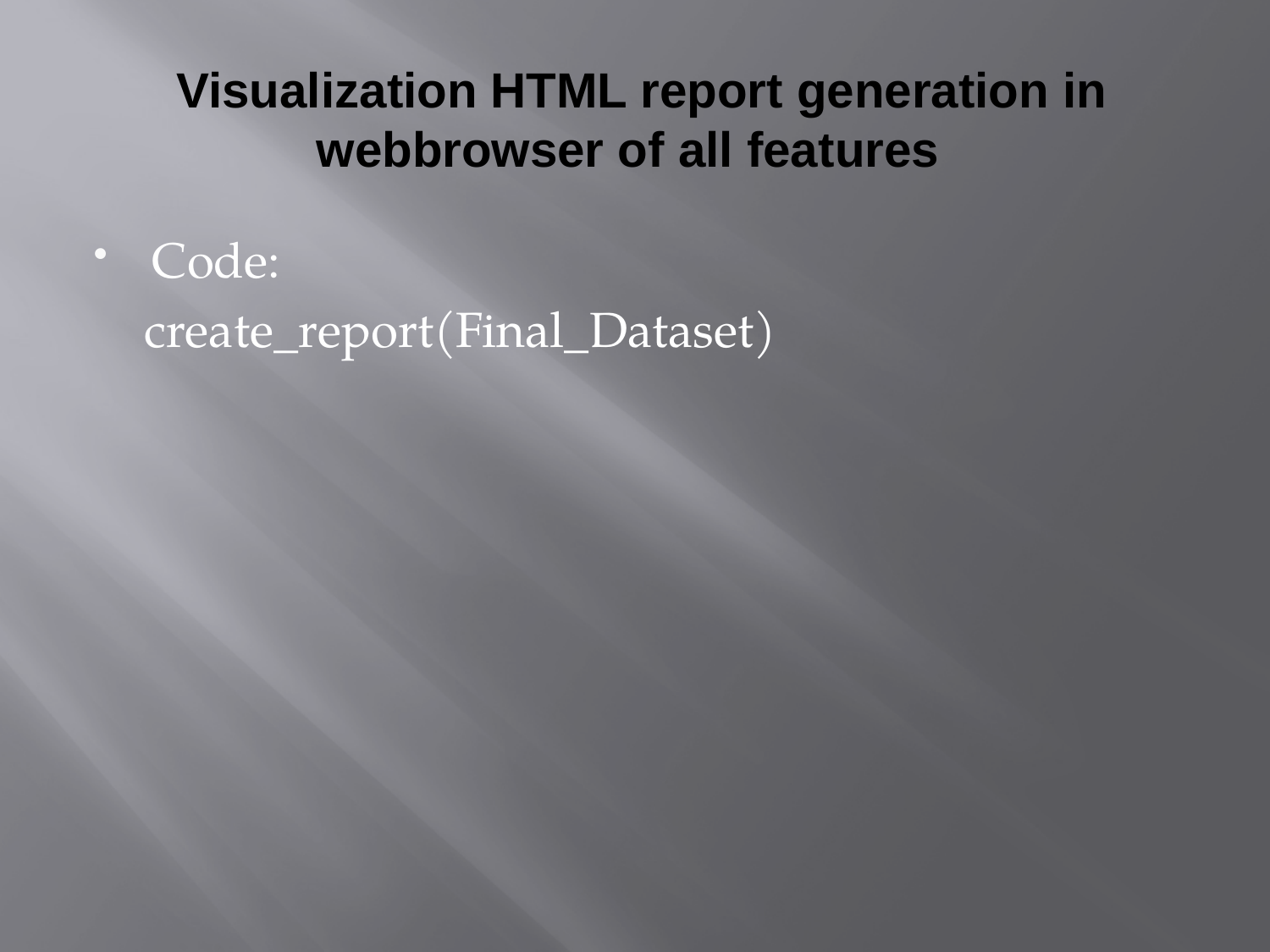

# Visualization HTML report generation in webbrowser of all features
Code:
    create_report(Final_Dataset)